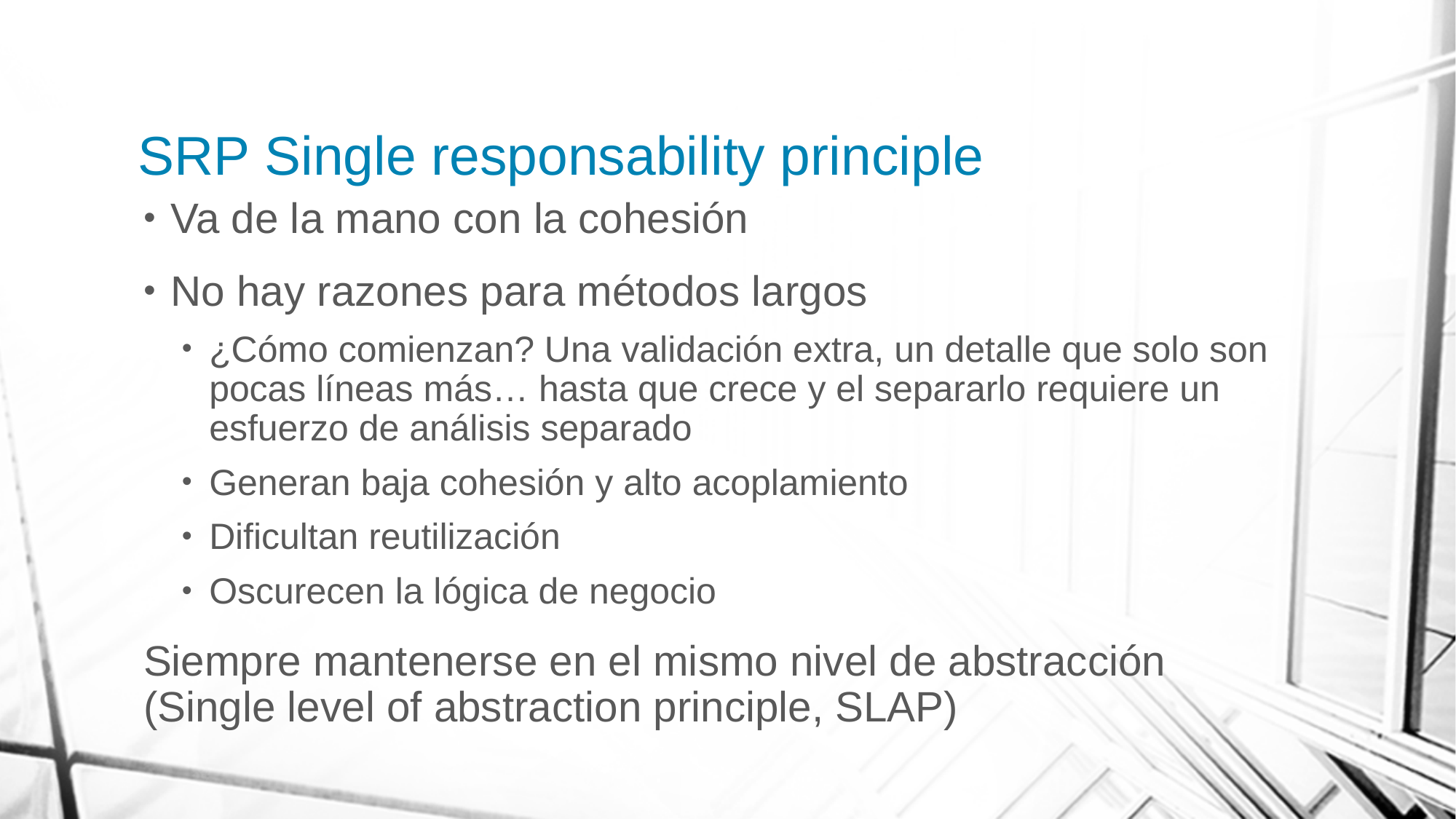

# SRP Single responsability principle
Va de la mano con la cohesión
No hay razones para métodos largos
¿Cómo comienzan? Una validación extra, un detalle que solo son pocas líneas más… hasta que crece y el separarlo requiere un esfuerzo de análisis separado
Generan baja cohesión y alto acoplamiento
Dificultan reutilización
Oscurecen la lógica de negocio
Siempre mantenerse en el mismo nivel de abstracción (Single level of abstraction principle, SLAP)